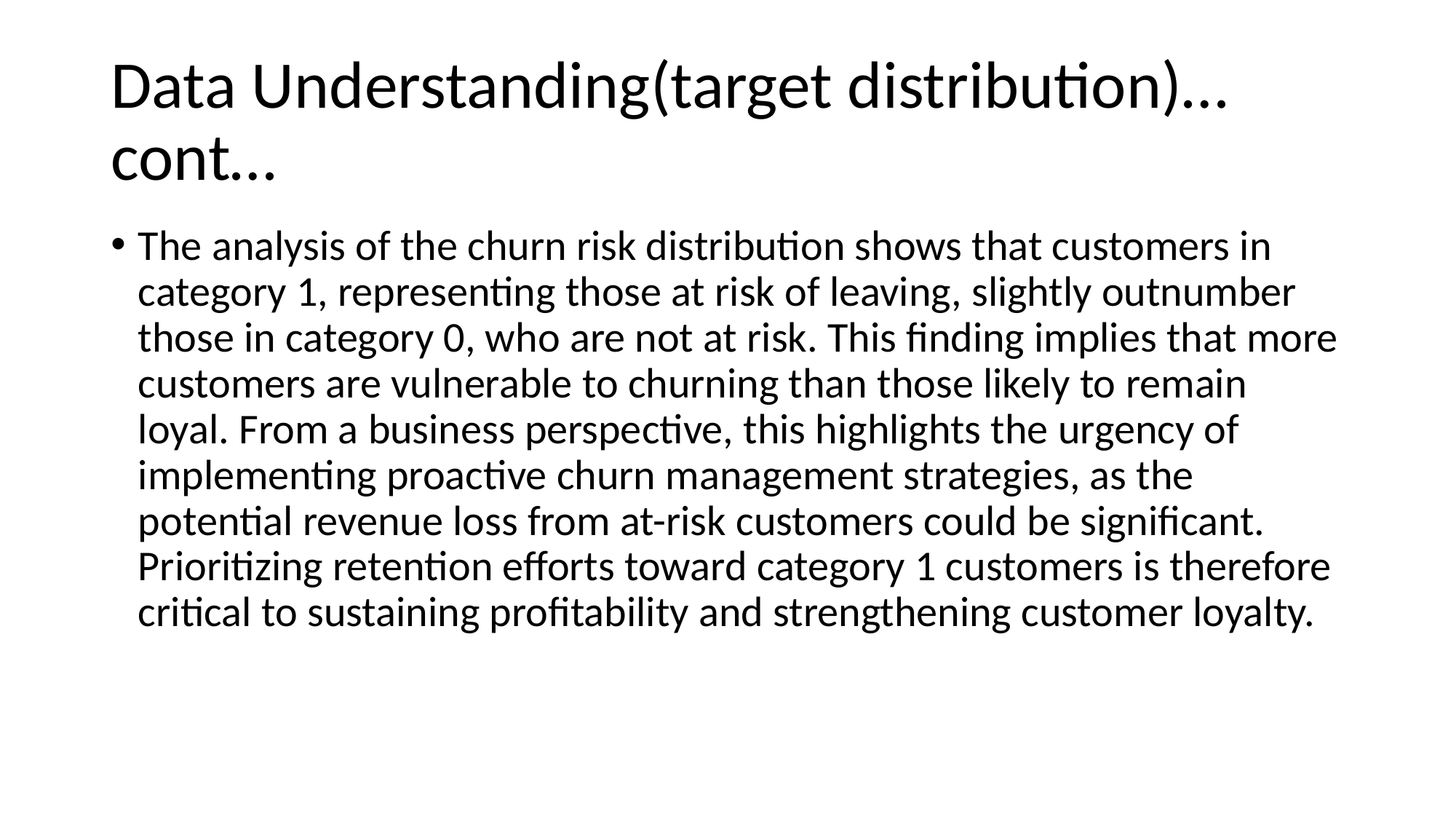

# Data Understanding(target distribution)…cont…
The analysis of the churn risk distribution shows that customers in category 1, representing those at risk of leaving, slightly outnumber those in category 0, who are not at risk. This finding implies that more customers are vulnerable to churning than those likely to remain loyal. From a business perspective, this highlights the urgency of implementing proactive churn management strategies, as the potential revenue loss from at-risk customers could be significant. Prioritizing retention efforts toward category 1 customers is therefore critical to sustaining profitability and strengthening customer loyalty.